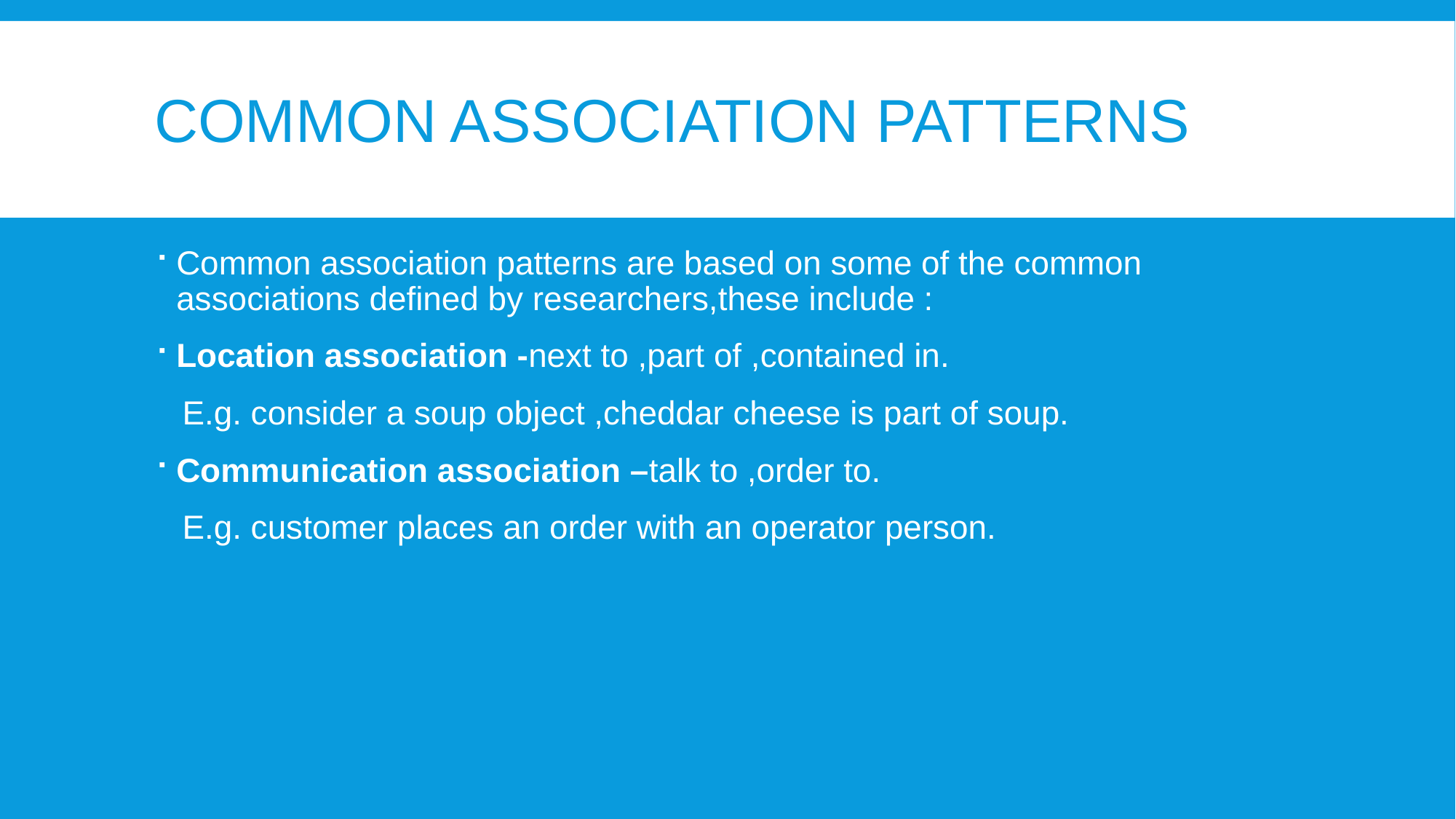

# Common association patterns
Common association patterns are based on some of the common associations defined by researchers,these include :
Location association -next to ,part of ,contained in.
   E.g. consider a soup object ,cheddar cheese is part of soup.
Communication association –talk to ,order to.
   E.g. customer places an order with an operator person.